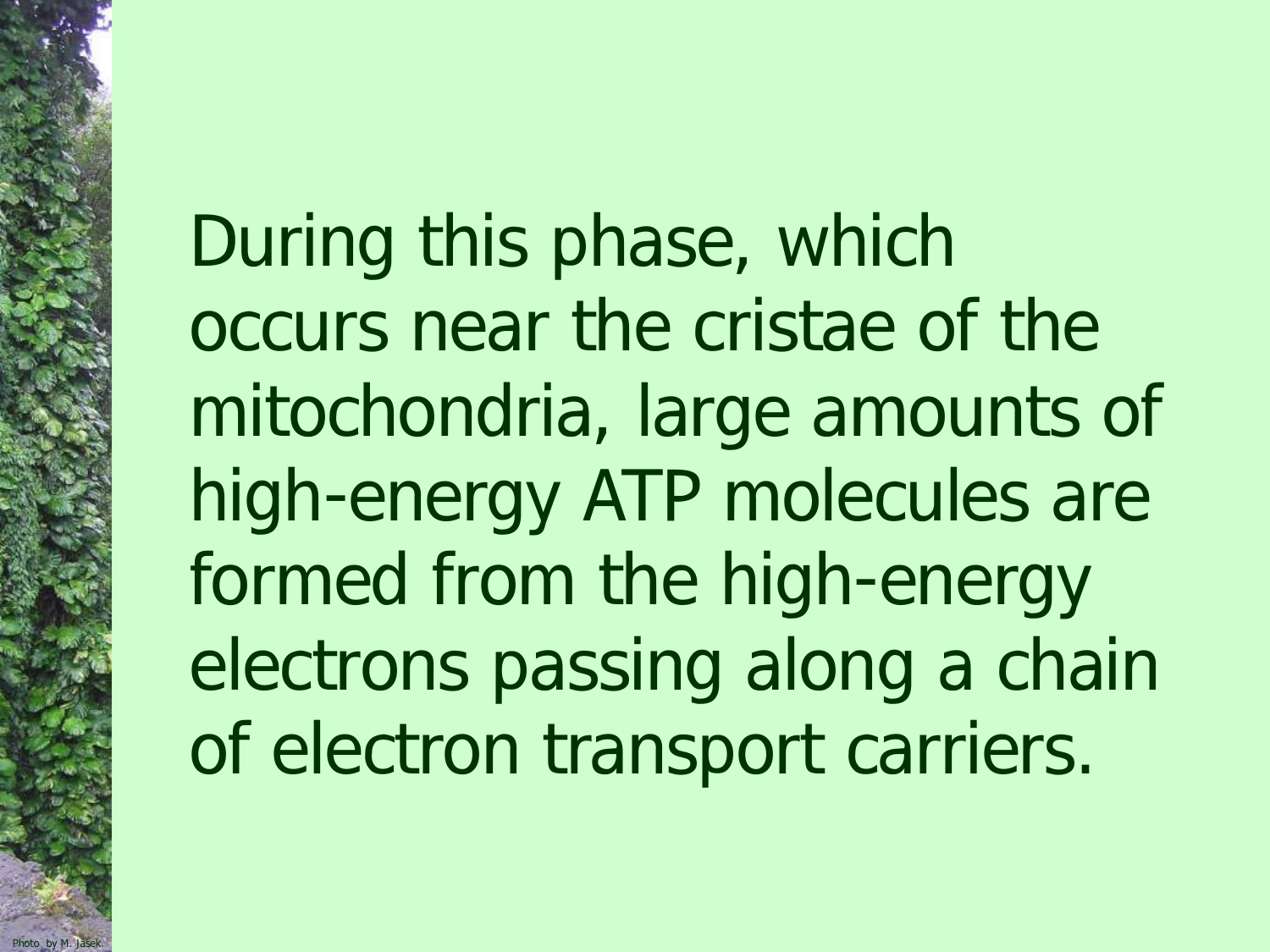

During this phase, which occurs near the cristae of the mitochondria, large amounts of high-energy ATP molecules are formed from the high-energy electrons passing along a chain of electron transport carriers.